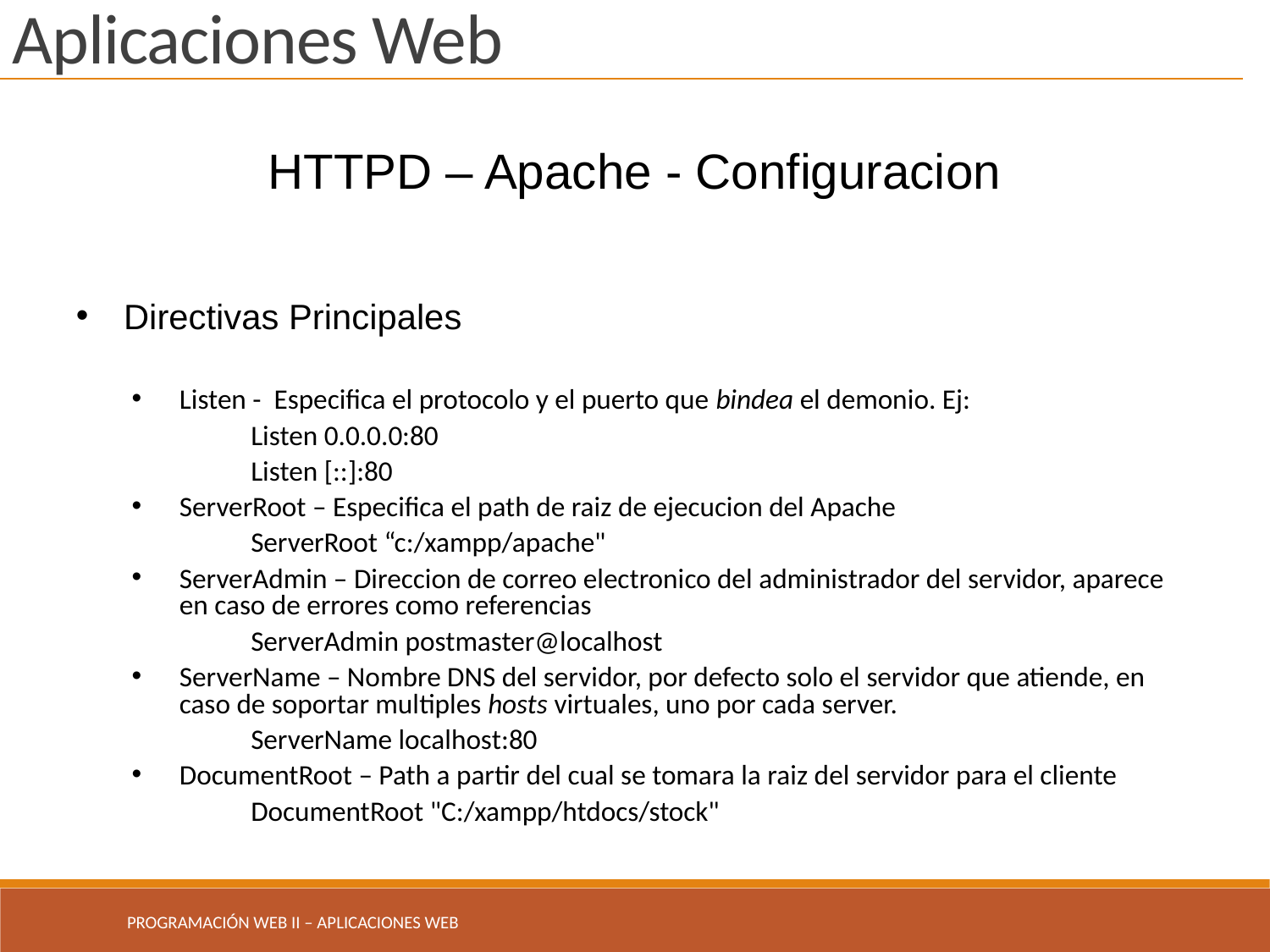

Aplicaciones Web
HTTPD – Apache - Configuracion
Directivas Principales

Listen -  Especifica el protocolo y el puerto que bindea el demonio. Ej:
Listen 0.0.0.0:80
Listen [::]:80
ServerRoot – Especifica el path de raiz de ejecucion del Apache
ServerRoot “c:/xampp/apache"
ServerAdmin – Direccion de correo electronico del administrador del servidor, aparece en caso de errores como referencias
ServerAdmin postmaster@localhost
ServerName – Nombre DNS del servidor, por defecto solo el servidor que atiende, en caso de soportar multiples hosts virtuales, uno por cada server.
ServerName localhost:80
DocumentRoot – Path a partir del cual se tomara la raiz del servidor para el cliente
DocumentRoot "C:/xampp/htdocs/stock"

Programación Web II – Aplicaciones WEb